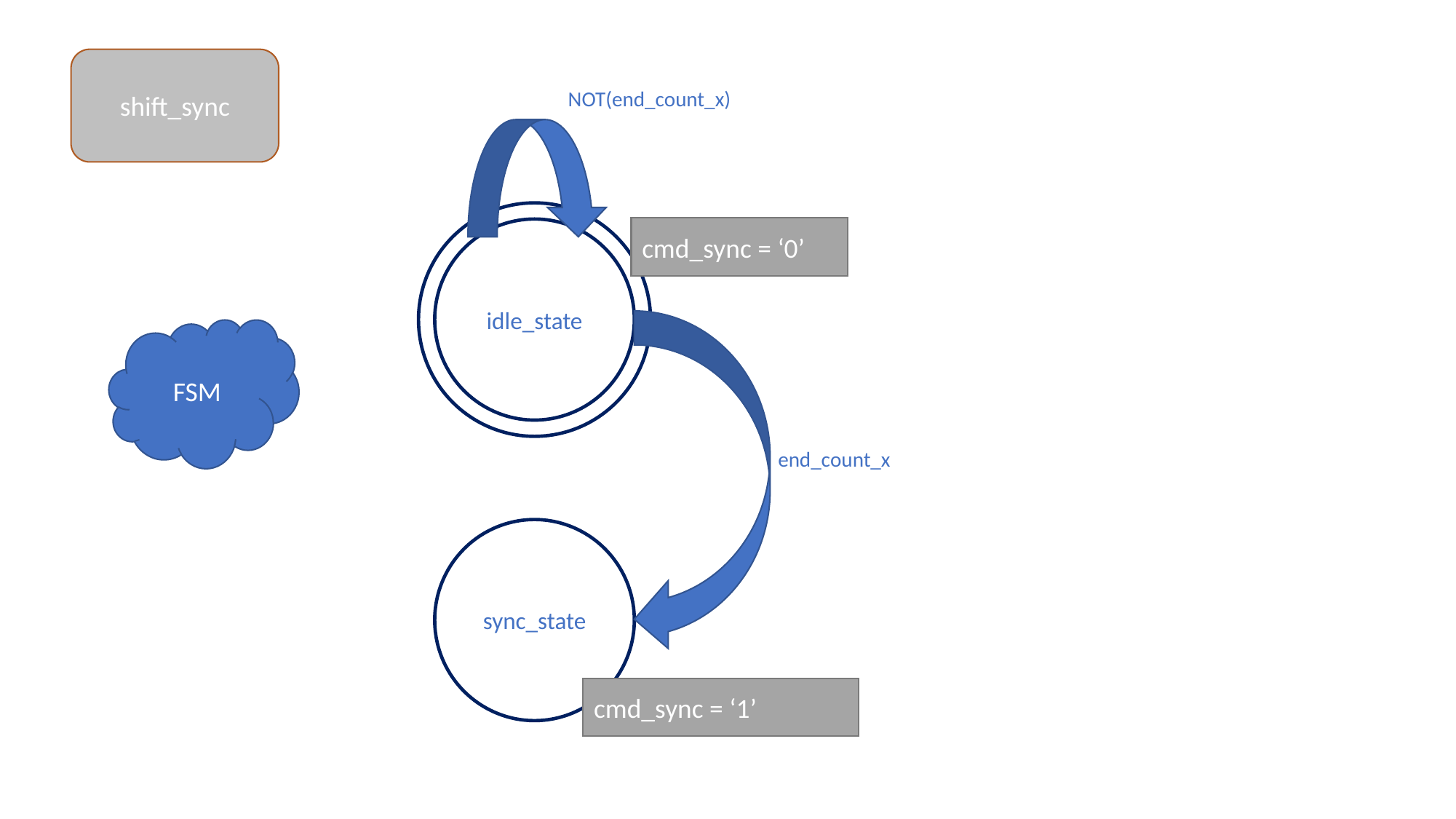

shift_sync
NOT(end_count_x)

cmd_sync = ‘0’
idle_state

FSM
end_count_x
sync_state
cmd_sync = ‘1’